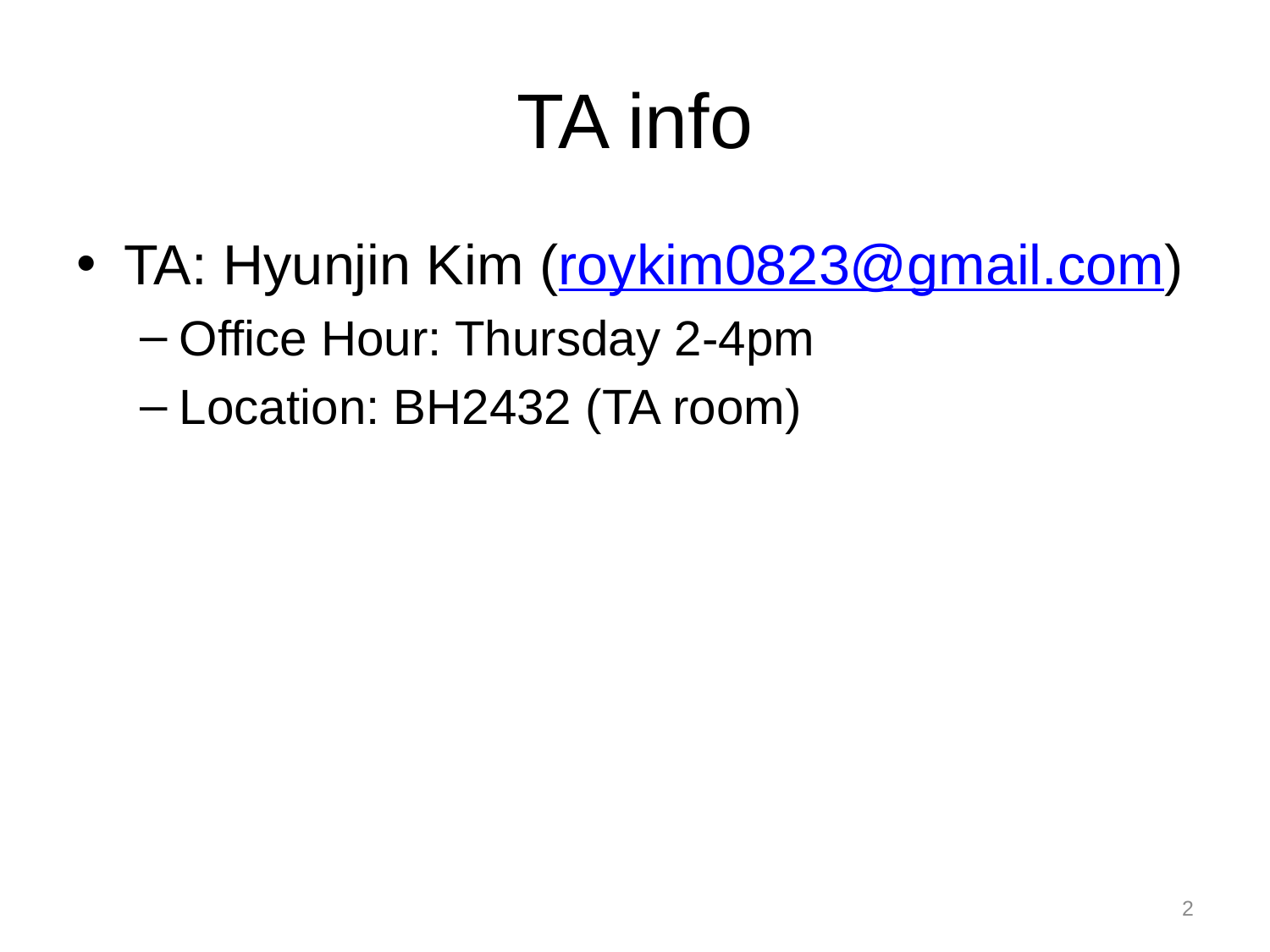

# TA info
TA: Hyunjin Kim (roykim0823@gmail.com)
Office Hour: Thursday 2-4pm
Location: BH2432 (TA room)
2